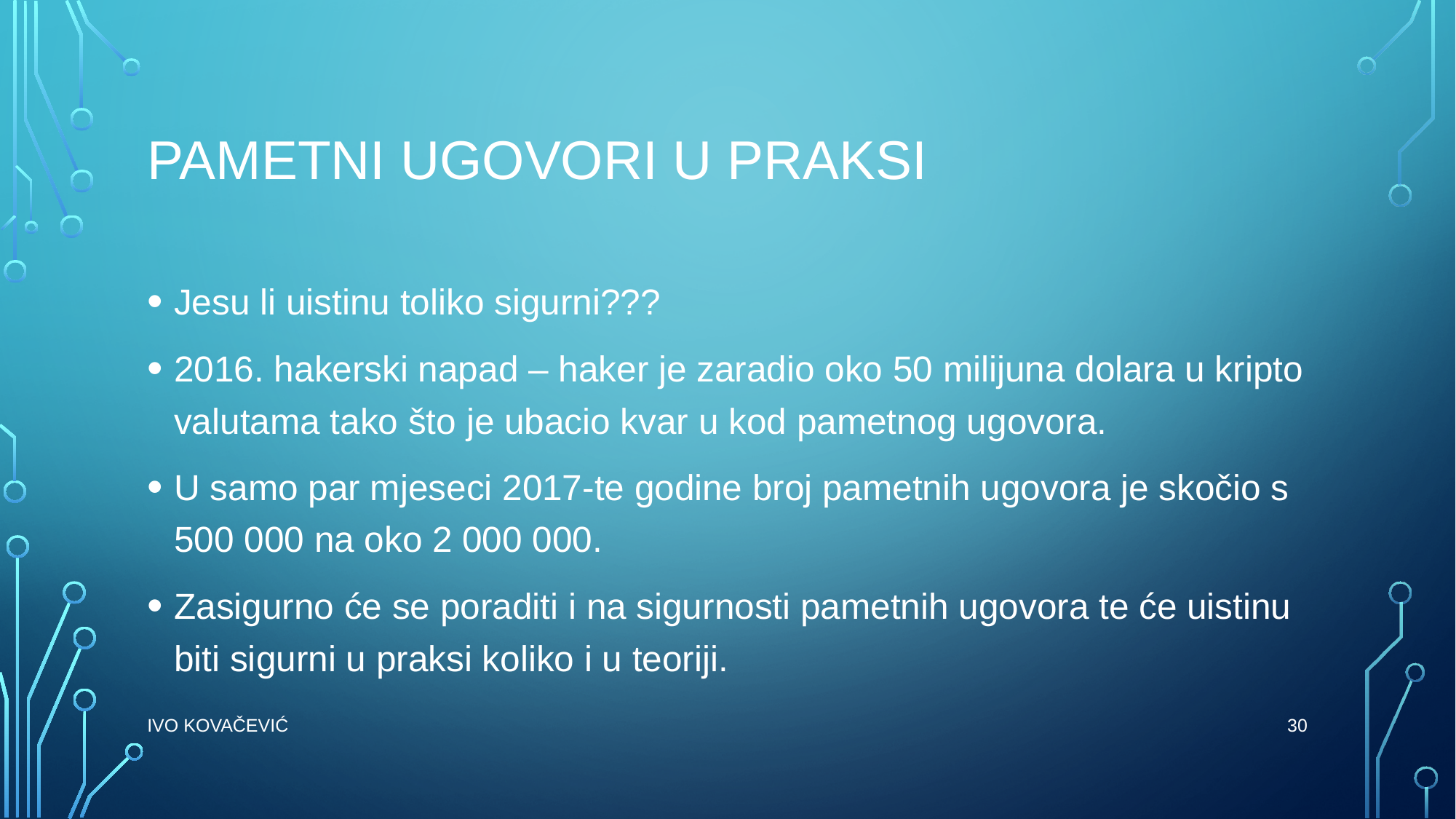

# Pametni ugovori u praksi
Jesu li uistinu toliko sigurni???
2016. hakerski napad – haker je zaradio oko 50 milijuna dolara u kripto valutama tako što je ubacio kvar u kod pametnog ugovora.
U samo par mjeseci 2017-te godine broj pametnih ugovora je skočio s
500 000 na oko 2 000 000.
Zasigurno će se poraditi i na sigurnosti pametnih ugovora te će uistinu biti sigurni u praksi koliko i u teoriji.

30
Ivo Kovačević